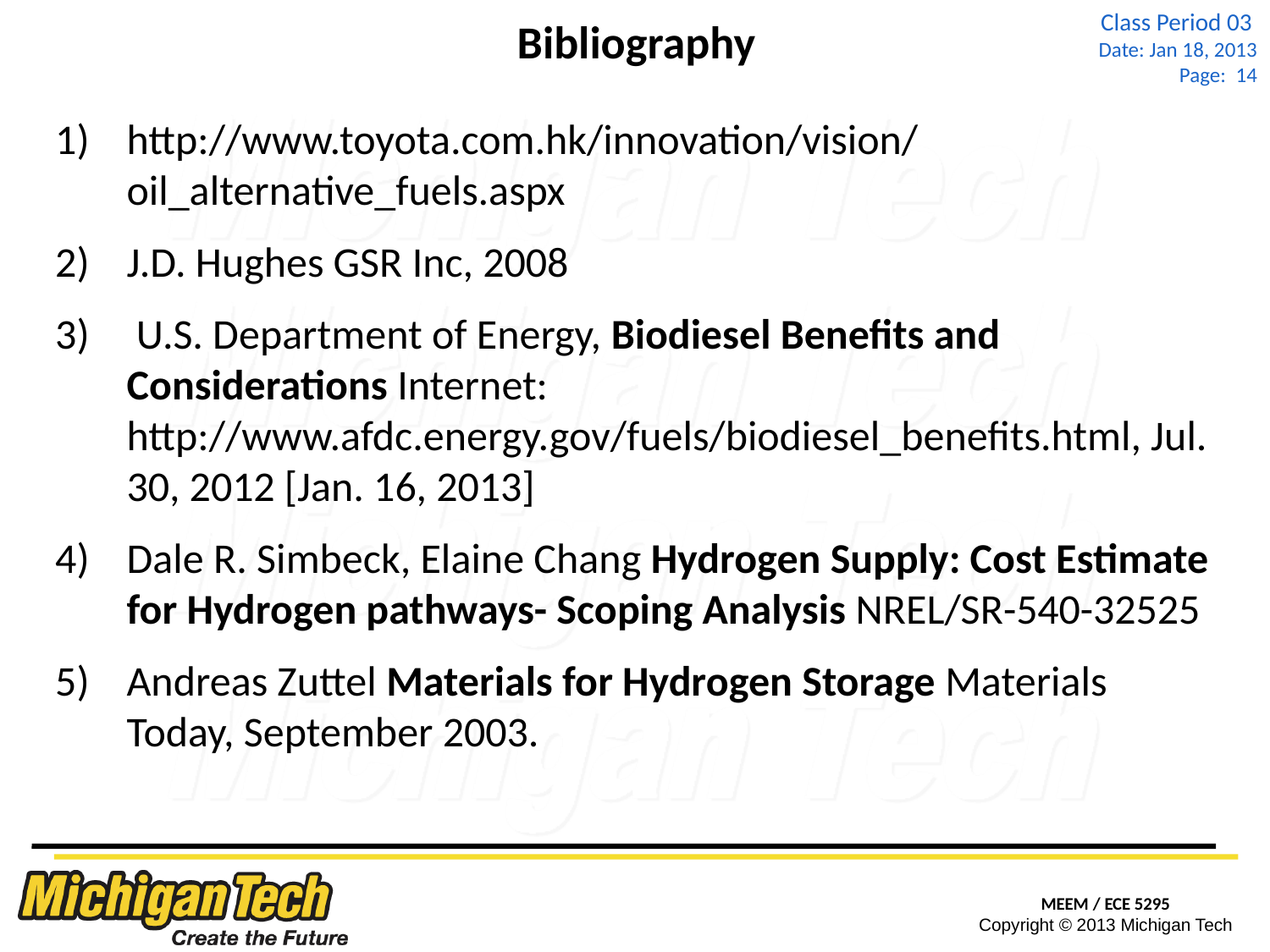

# Bibliography
http://www.toyota.com.hk/innovation/vision/oil_alternative_fuels.aspx
J.D. Hughes GSR Inc, 2008
 U.S. Department of Energy, Biodiesel Benefits and    Considerations Internet: http://www.afdc.energy.gov/fuels/biodiesel_benefits.html, Jul. 30, 2012 [Jan. 16, 2013]
Dale R. Simbeck, Elaine Chang Hydrogen Supply: Cost Estimate for Hydrogen pathways- Scoping Analysis NREL/SR-540-32525
Andreas Zuttel Materials for Hydrogen Storage Materials Today, September 2003.